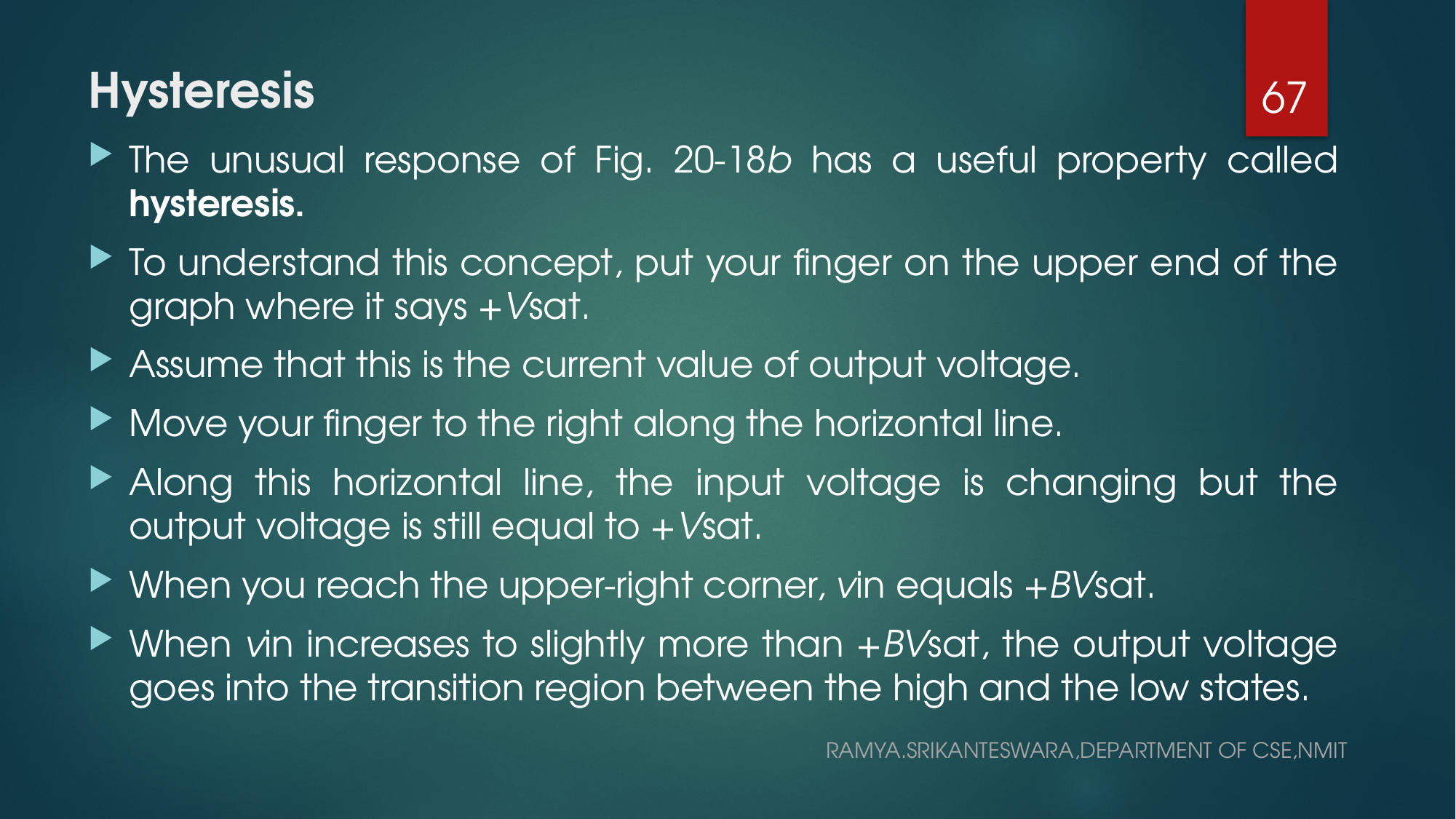

67
# Hysteresis
The unusual response of Fig. 20-18b has a useful property called hysteresis.
To understand this concept, put your finger on the upper end of the graph where it says +Vsat.
Assume that this is the current value of output voltage.
Move your finger to the right along the horizontal line.
Along this horizontal line, the input voltage is changing but the output voltage is still equal to +Vsat.
When you reach the upper-right corner, vin equals +BVsat.
When vin increases to slightly more than +BVsat, the output voltage goes into the transition region between the high and the low states.
RAMYA.SRIKANTESWARA,DEPARTMENT OF CSE,NMIT